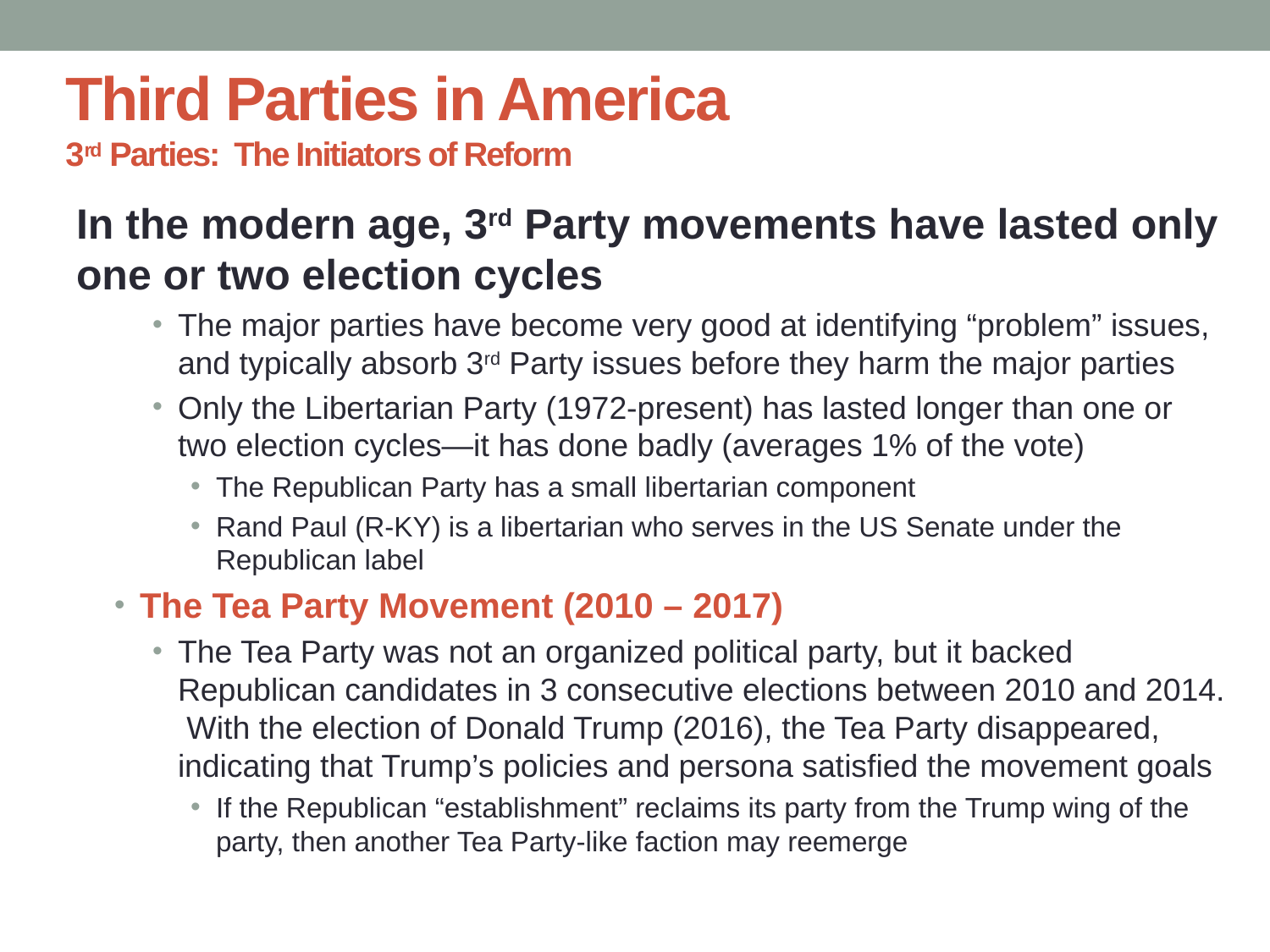

# Third Parties in America 3rd Parties:  The Initiators of Reform
In the modern age, 3rd Party movements have lasted only one or two election cycles
The major parties have become very good at identifying “problem” issues, and typically absorb 3rd Party issues before they harm the major parties
Only the Libertarian Party (1972-present) has lasted longer than one or two election cycles—it has done badly (averages 1% of the vote)
The Republican Party has a small libertarian component
Rand Paul (R-KY) is a libertarian who serves in the US Senate under the Republican label
The Tea Party Movement (2010 – 2017)
The Tea Party was not an organized political party, but it backed Republican candidates in 3 consecutive elections between 2010 and 2014.  With the election of Donald Trump (2016), the Tea Party disappeared, indicating that Trump’s policies and persona satisfied the movement goals
If the Republican “establishment” reclaims its party from the Trump wing of the party, then another Tea Party-like faction may reemerge